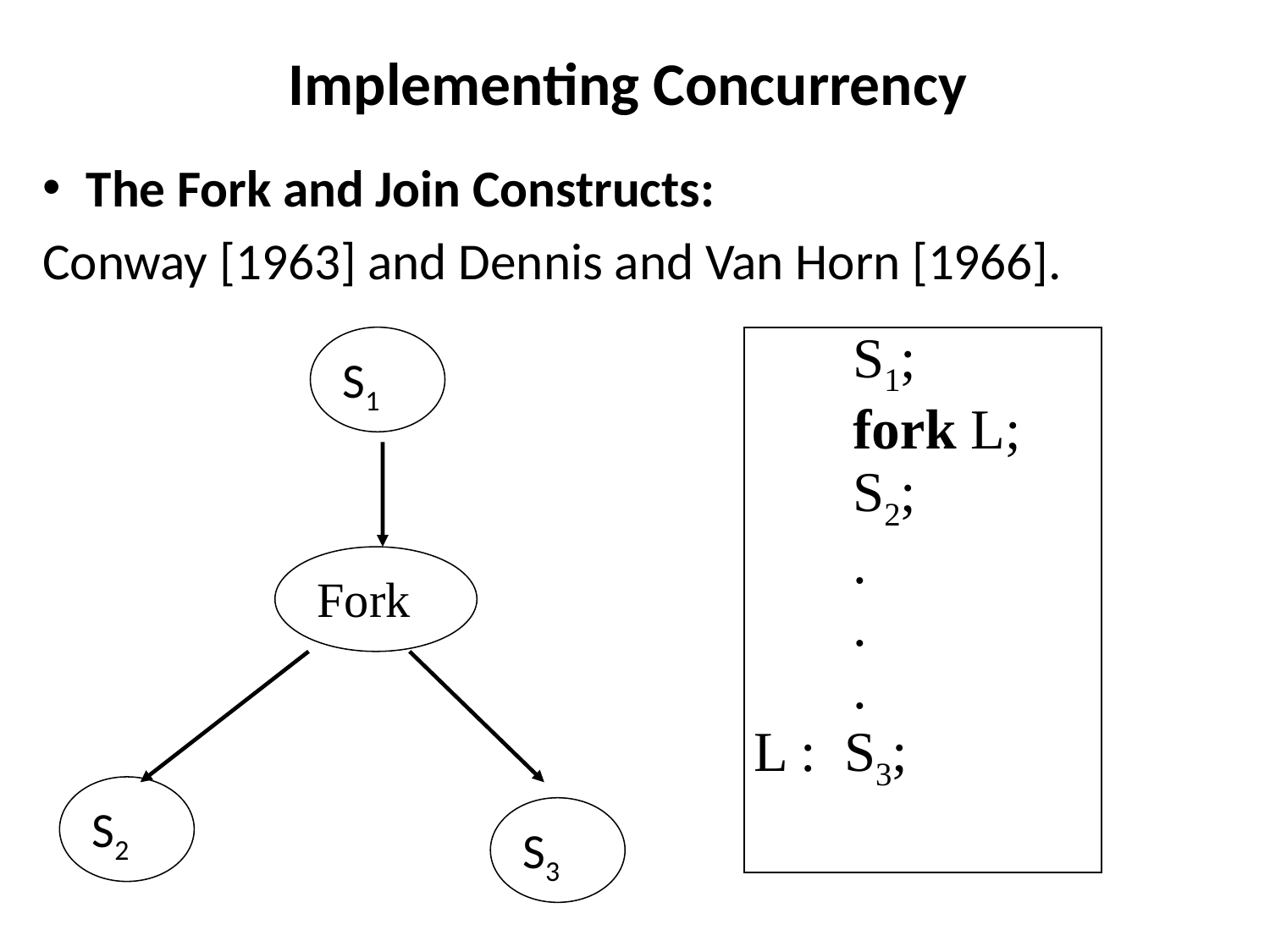

# Implementing Concurrency
The Fork and Join Constructs:
Conway [1963] and Dennis and Van Horn [1966].

S1

Fork

S2

S3

| S1; fork L; S2; . . . L : S3; |
| --- |